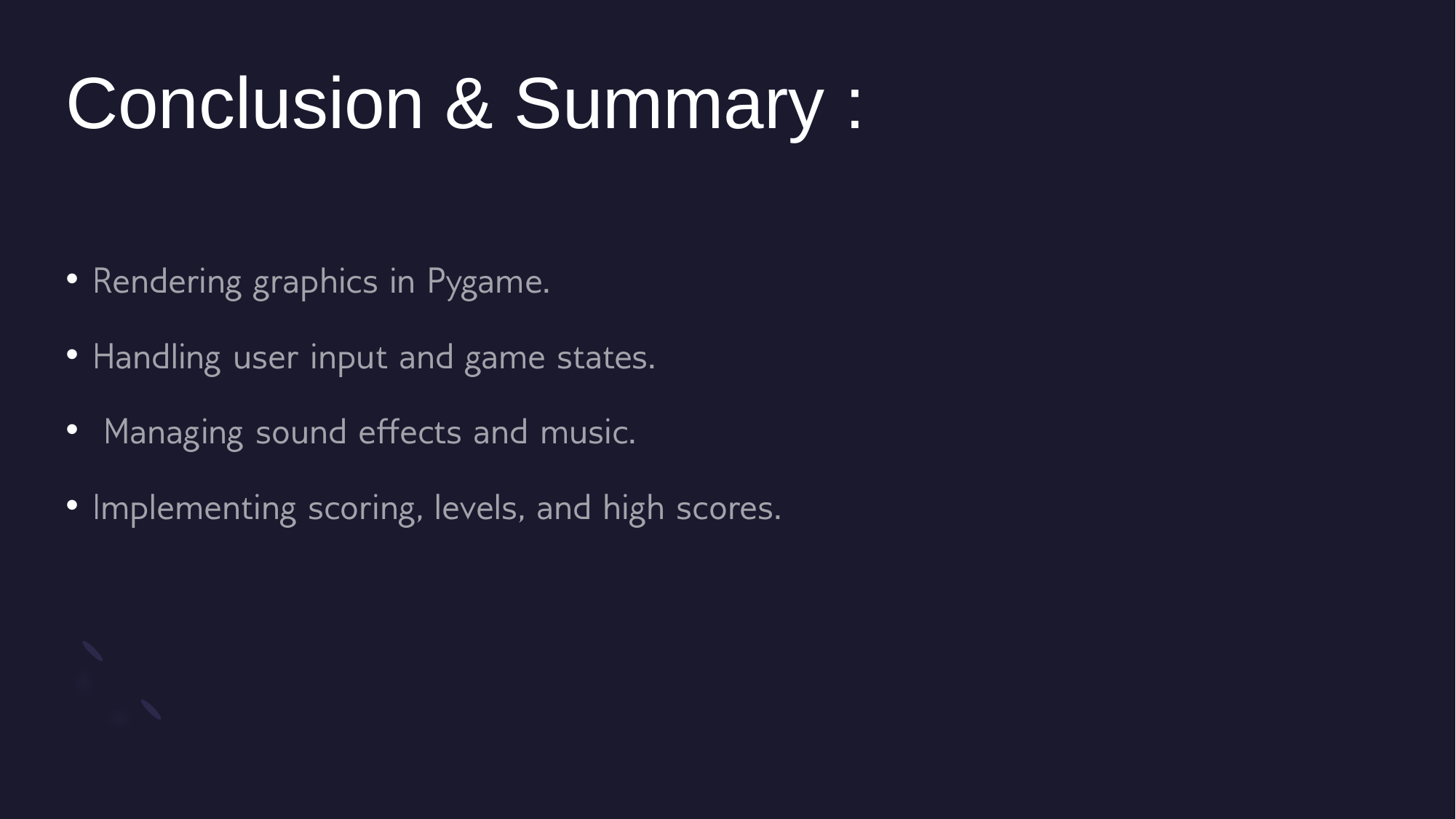

# Conclusion & Summary :
Rendering graphics in Pygame.
Handling user input and game states.
 Managing sound effects and music.
Implementing scoring, levels, and high scores.